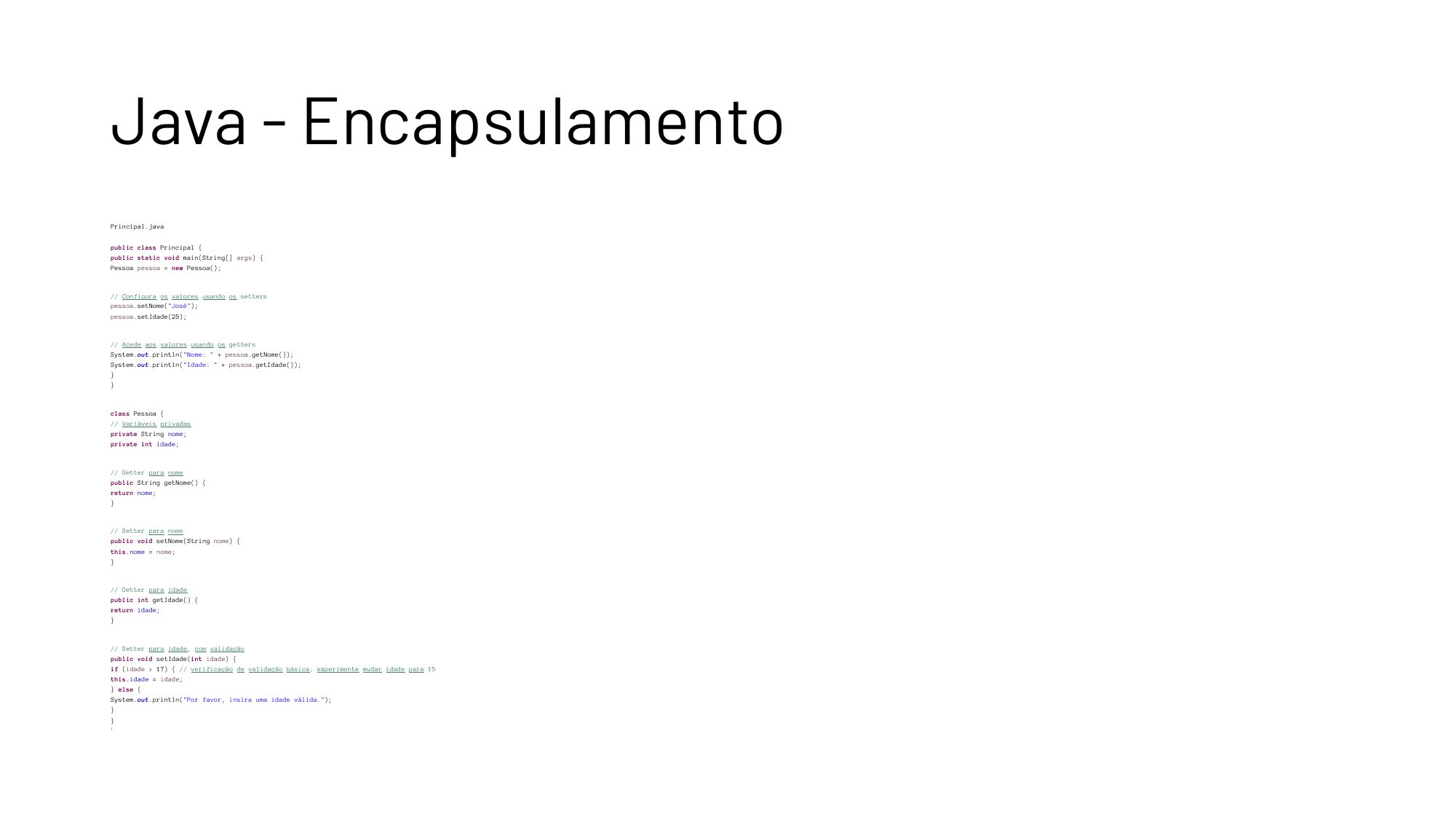

# Java - Encapsulamento
Principal.java

public class Principal {
public static void main(String[] args) {
Pessoa pessoa = new Pessoa();

// Configura os valores usando os setters
pessoa.setNome("José");
pessoa.setIdade(25);

// Acede aos valores usando os getters
System.out.println("Nome: " + pessoa.getNome());
System.out.println("Idade: " + pessoa.getIdade());
}
}

class Pessoa {
// Variáveis privadas
private String nome;
private int idade;

// Getter para nome
public String getNome() {
return nome;
}

// Setter para nome
public void setNome(String nome) {
this.nome = nome;
}

// Getter para idade
public int getIdade() {
return idade;
}

// Setter para idade, com validação
public void setIdade(int idade) {
if (idade > 17) { // verificação de validação básica; experimente mudar idade para 15
this.idade = idade;
} else {
System.out.println("Por favor, insira uma idade válida.");
}
}
}